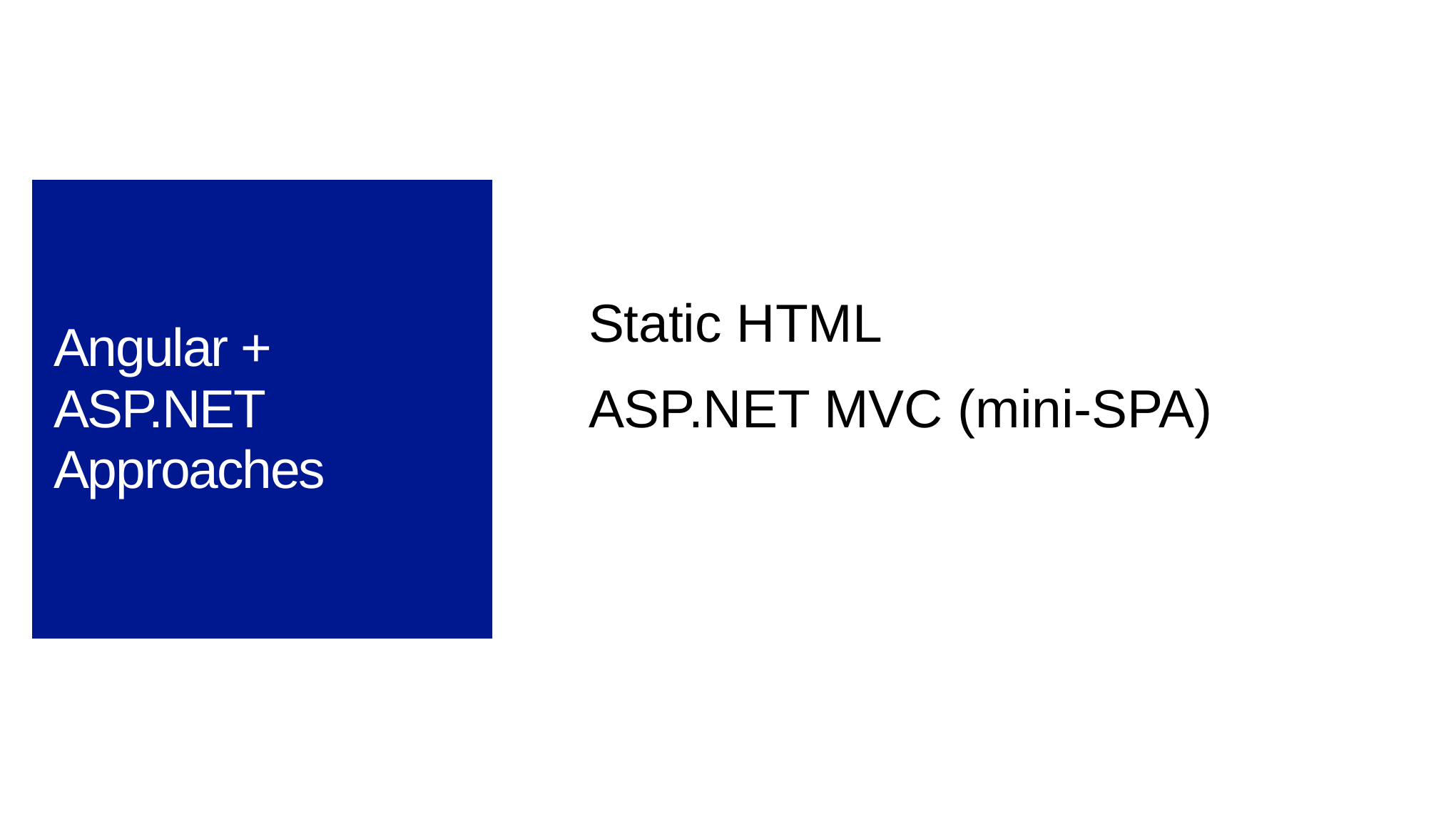

# Angular + ASP.NET Approaches
Static HTML
ASP.NET MVC (mini-SPA)